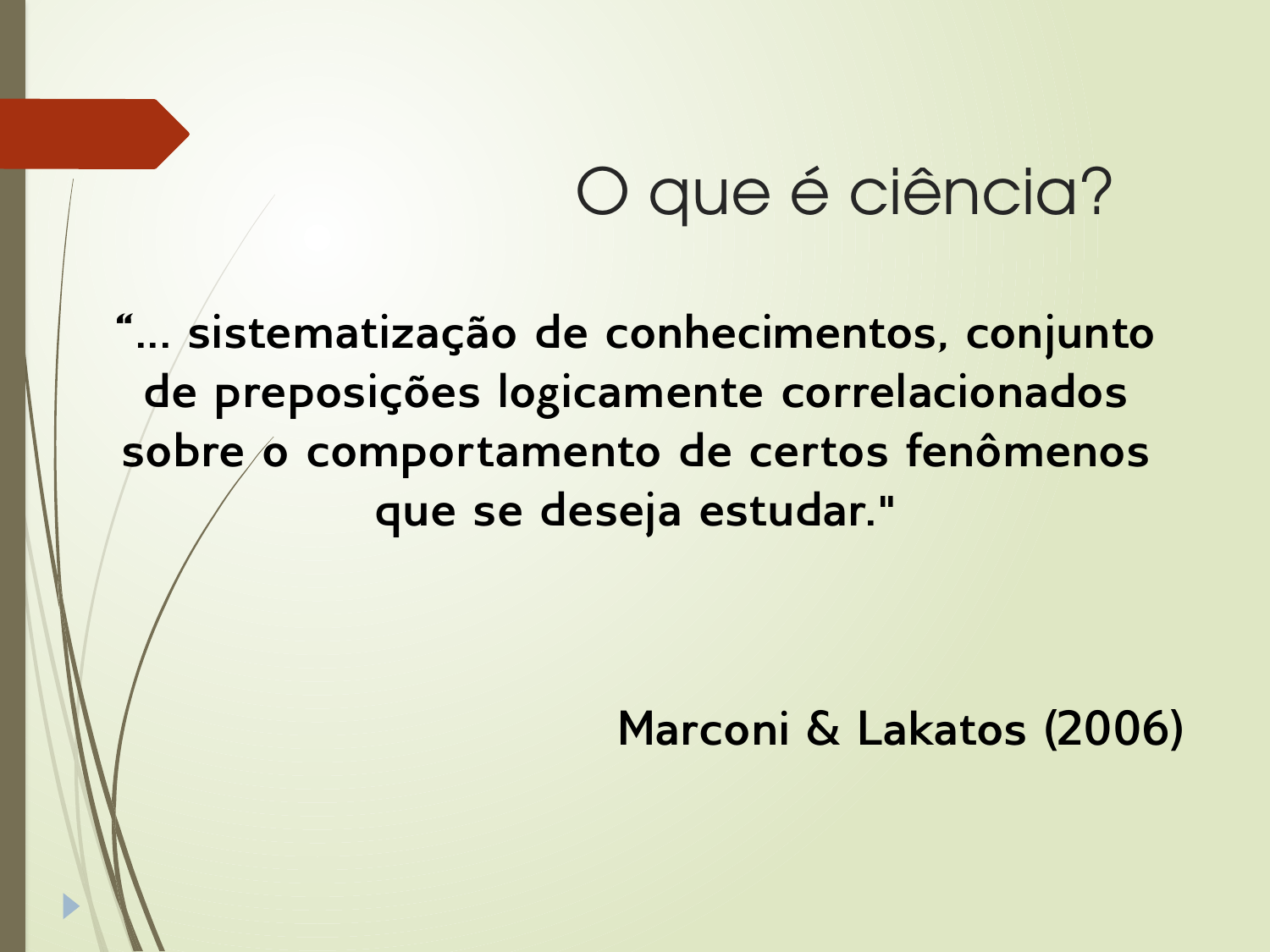

# O que é ciência?
“... sistematização de conhecimentos, conjunto de preposições logicamente correlacionados sobre o comportamento de certos fenômenos que se deseja estudar."
Marconi & Lakatos (2006)